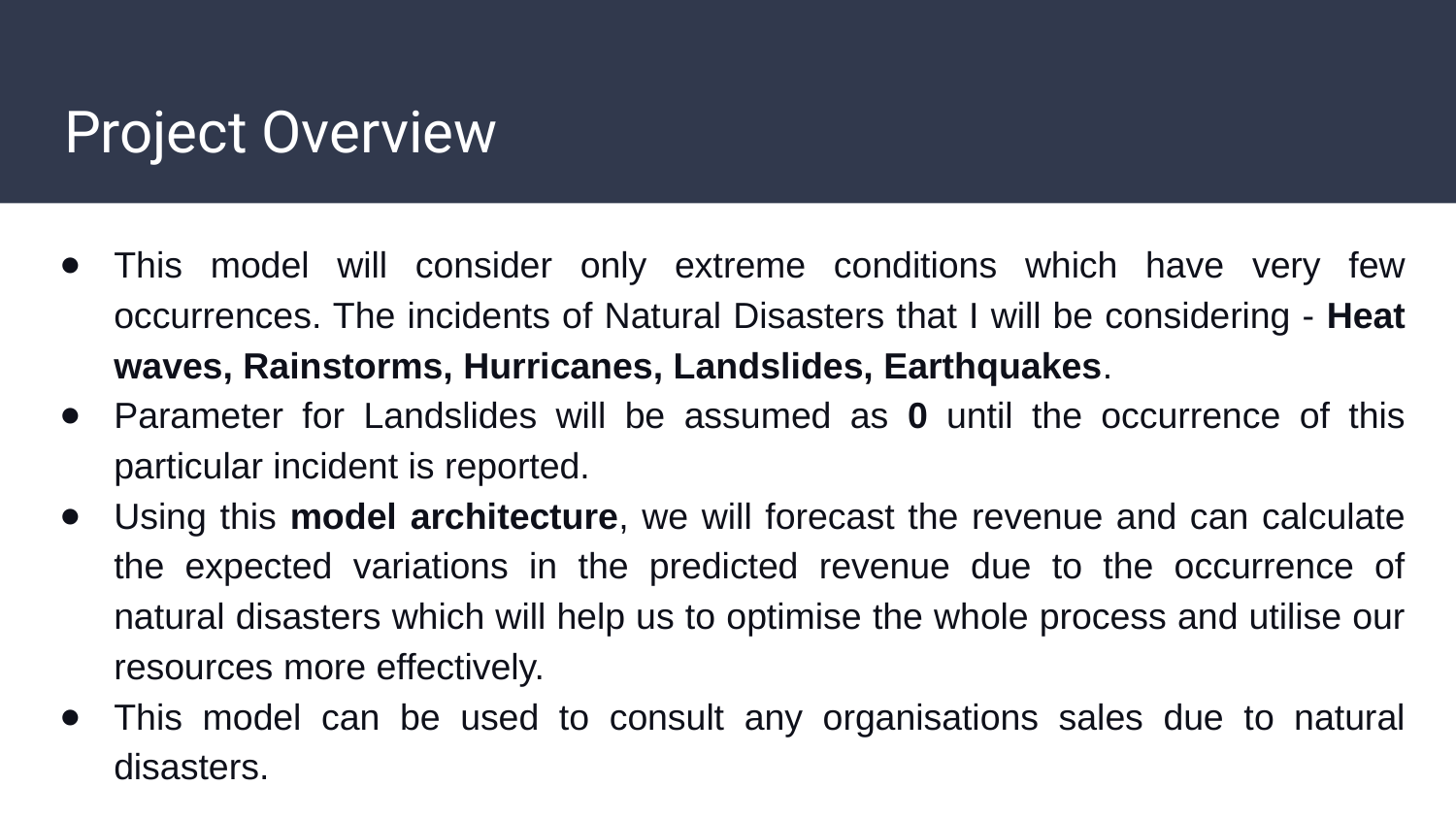

# Project Overview

This model will consider only extreme conditions which have very few occurrences. The incidents of Natural Disasters that I will be considering - Heat waves, Rainstorms, Hurricanes, Landslides, Earthquakes.
Parameter for Landslides will be assumed as 0 until the occurrence of this particular incident is reported.
Using this model architecture, we will forecast the revenue and can calculate the expected variations in the predicted revenue due to the occurrence of natural disasters which will help us to optimise the whole process and utilise our resources more effectively.
This model can be used to consult any organisations sales due to natural disasters.